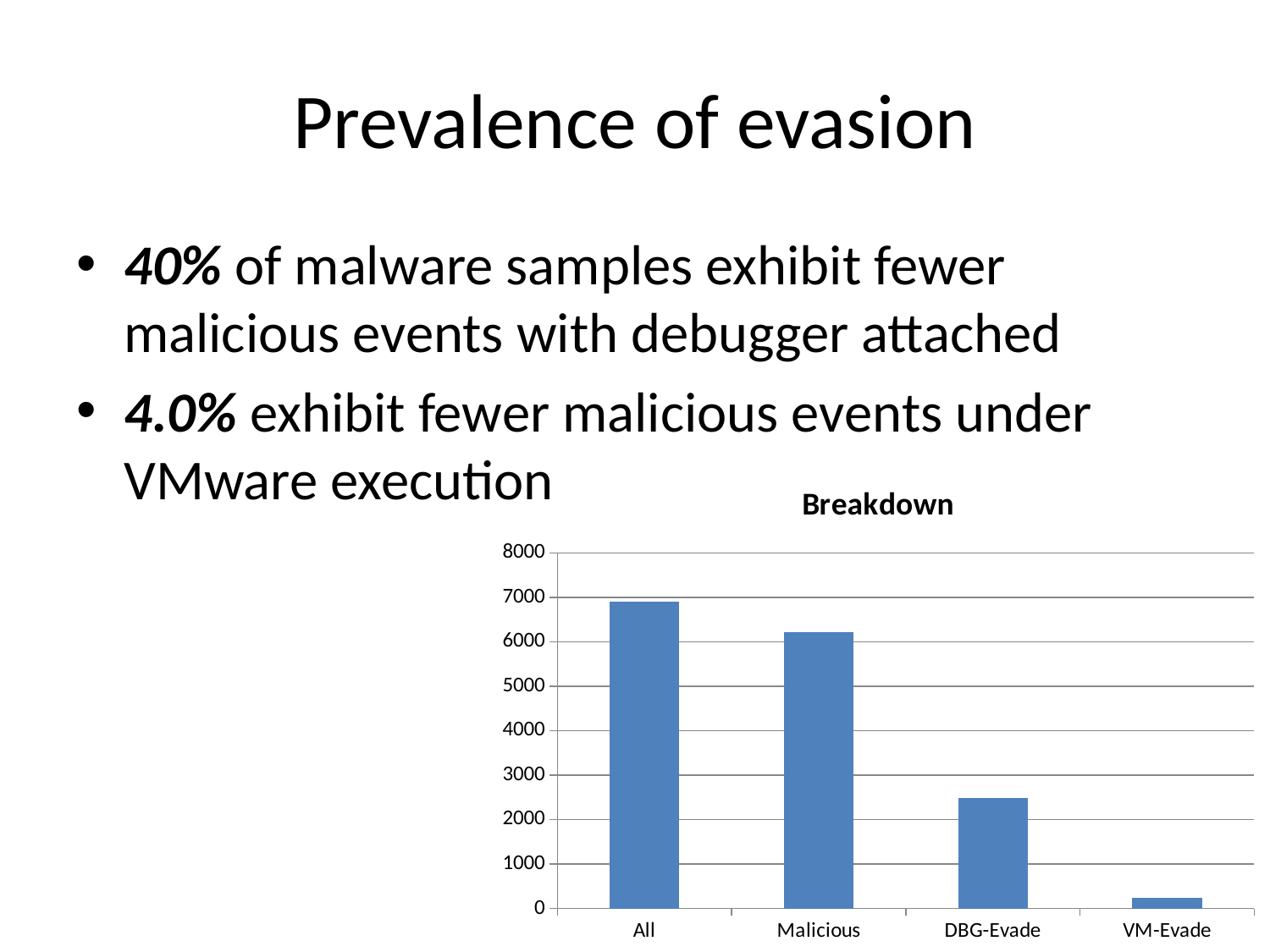

# Prevalence of evasion
40% of malware samples exhibit fewer malicious events with debugger attached
4.0% exhibit fewer malicious events under VMware execution

### Chart: Breakdown

| Category | Num |
|---|---|
| All | 6900.0 |
| Malicious | 6222.0 |
| DBG-Evade | 2481.0 |
| VM-Evade | 242.0 |